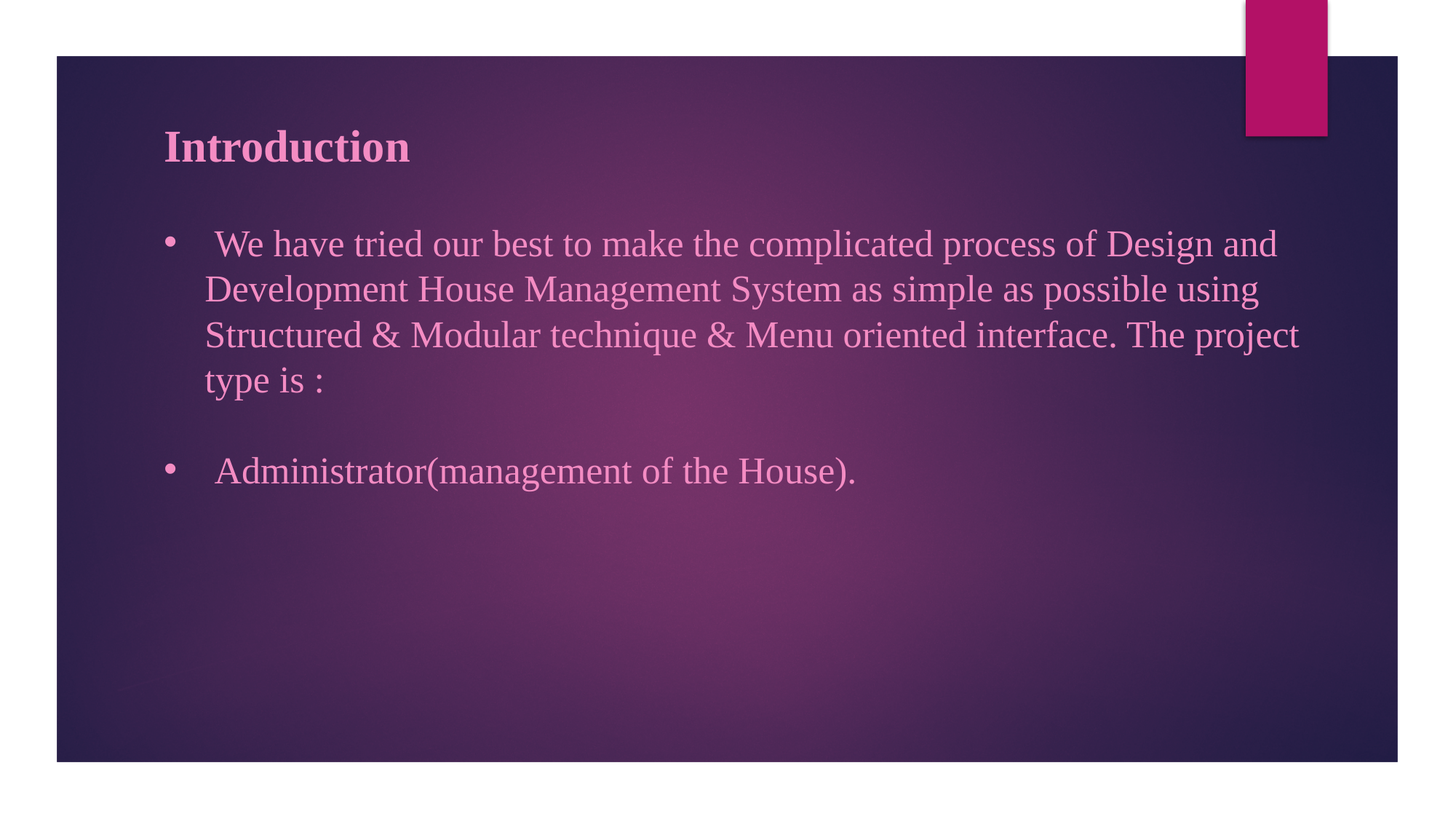

Introduction
 We have tried our best to make the complicated process of Design and Development House Management System as simple as possible using Structured & Modular technique & Menu oriented interface. The project type is :

 Administrator(management of the House).